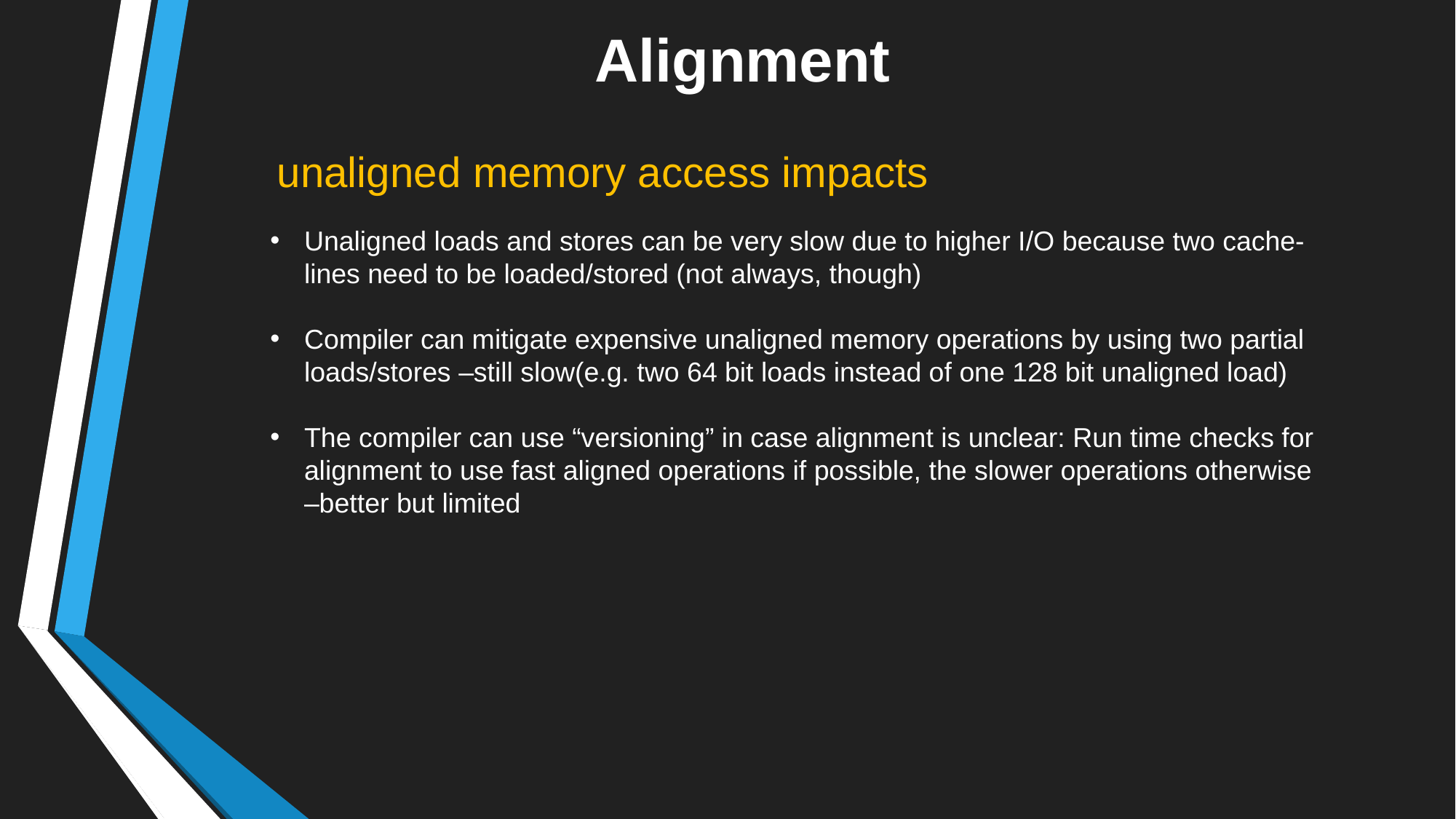

Alignment
unaligned memory access impacts
Unaligned loads and stores can be very slow due to higher I/O because two cache-lines need to be loaded/stored (not always, though)

Compiler can mitigate expensive unaligned memory operations by using two partial loads/stores –still slow(e.g. two 64 bit loads instead of one 128 bit unaligned load)

The compiler can use “versioning” in case alignment is unclear: Run time checks for alignment to use fast aligned operations if possible, the slower operations otherwise –better but limited